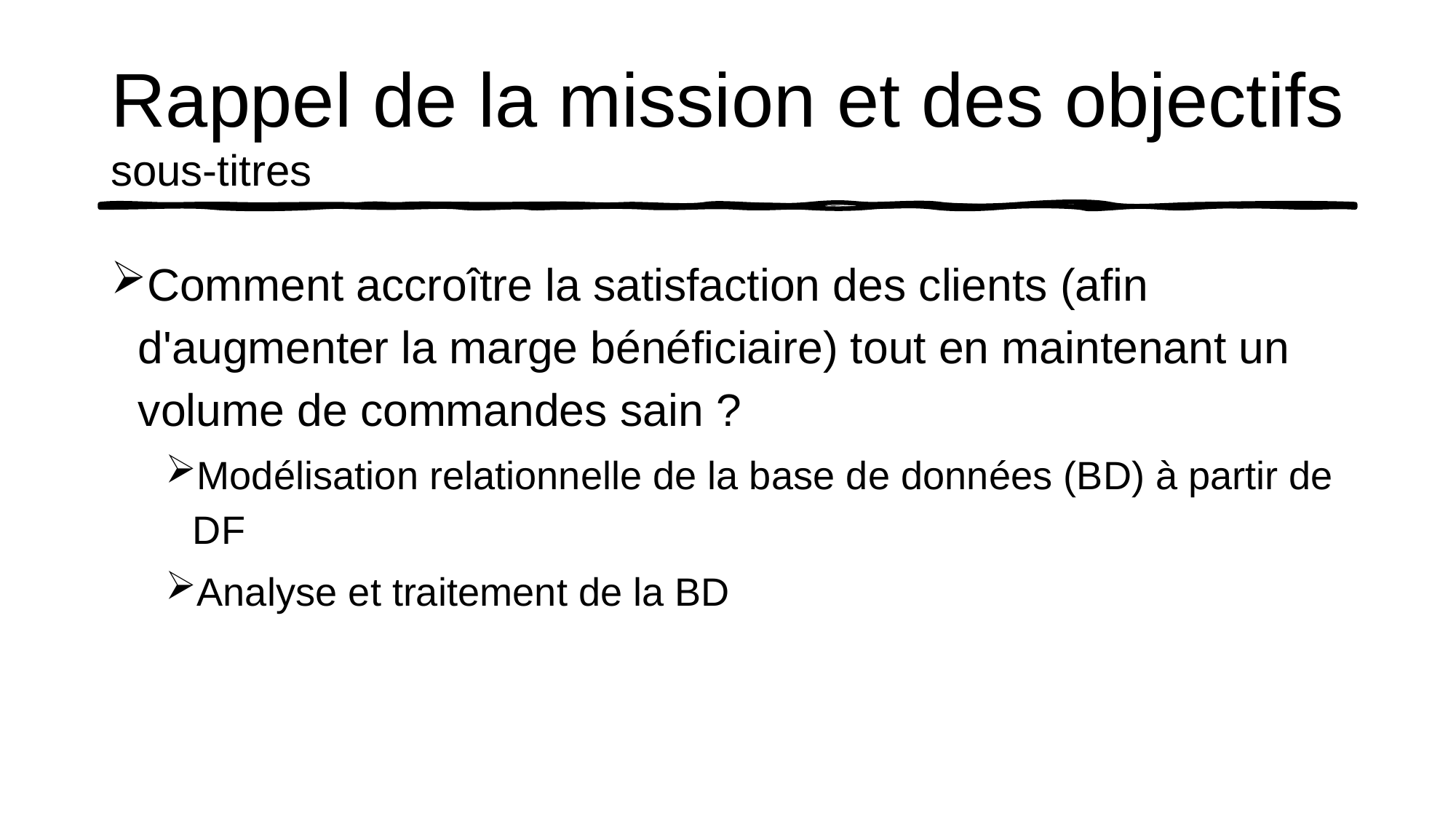

# Rappel de la mission et des objectifs sous-titres
Comment accroître la satisfaction des clients (afin d'augmenter la marge bénéficiaire) tout en maintenant un volume de commandes sain ?
Modélisation relationnelle de la base de données (BD) à partir de DF
Analyse et traitement de la BD